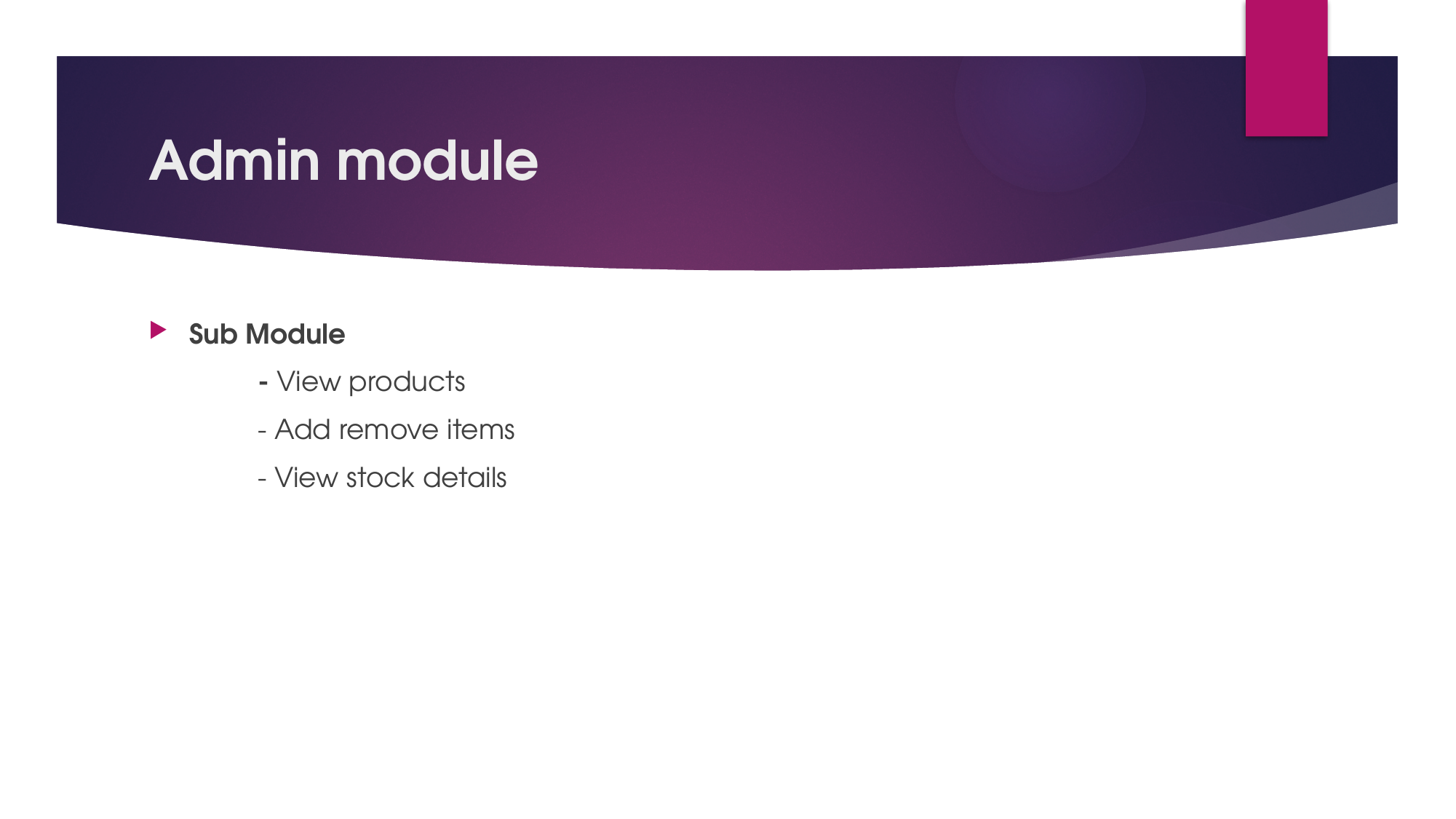

# Admin module
Sub Module
	- View products
	- Add remove items
	- View stock details